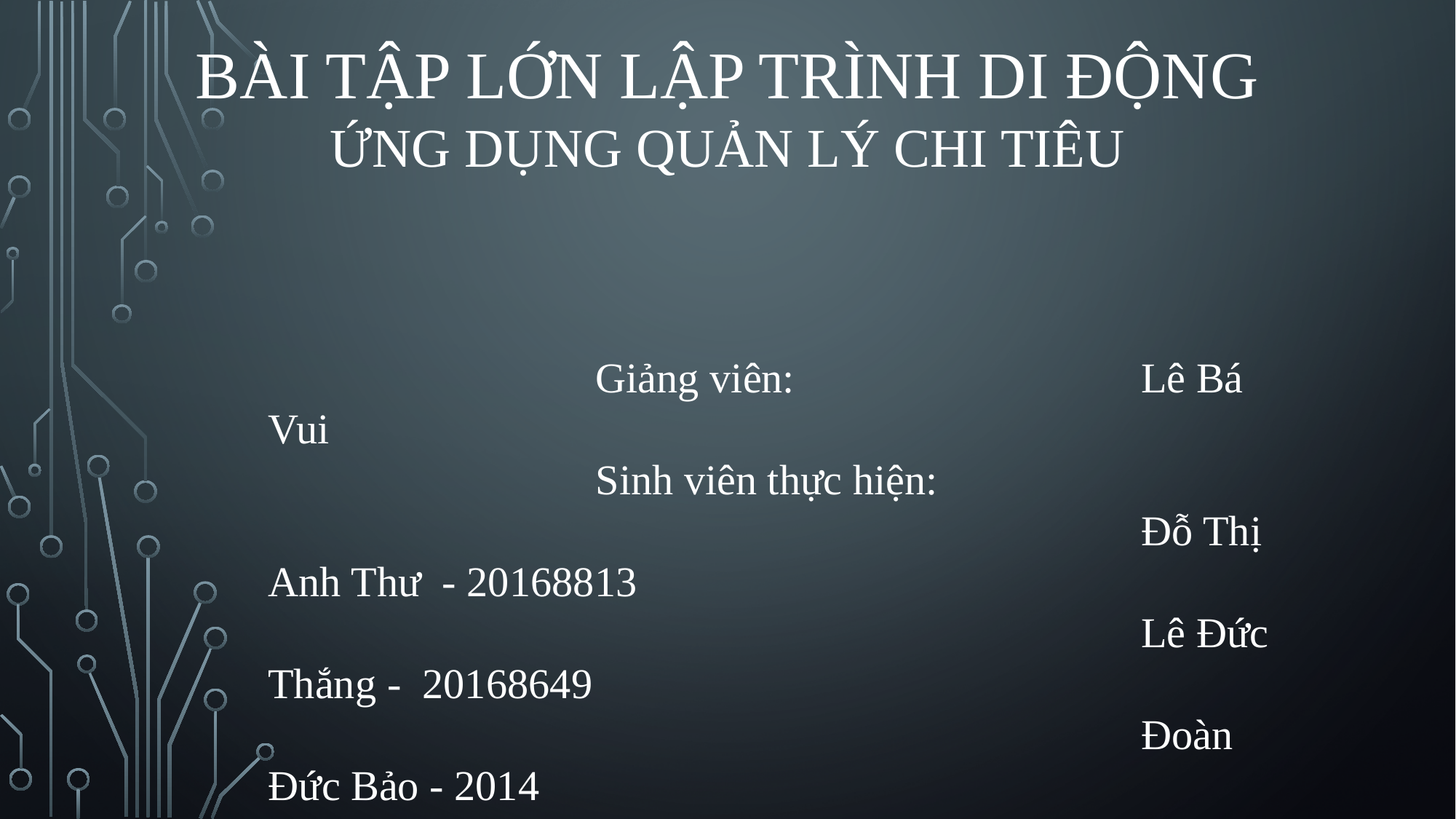

BÀI TẬP LỚN LẬP TRÌNH DI ĐỘNG
ỨNG DỤNG QUẢN LÝ CHI TIÊU
			Giảng viên: 				Lê Bá Vui
			Sinh viên thực hiện:
								Đỗ Thị Anh Thư  - 20168813
								Lê Đức Thắng -  20168649
								Đoàn Đức Bảo - 2014